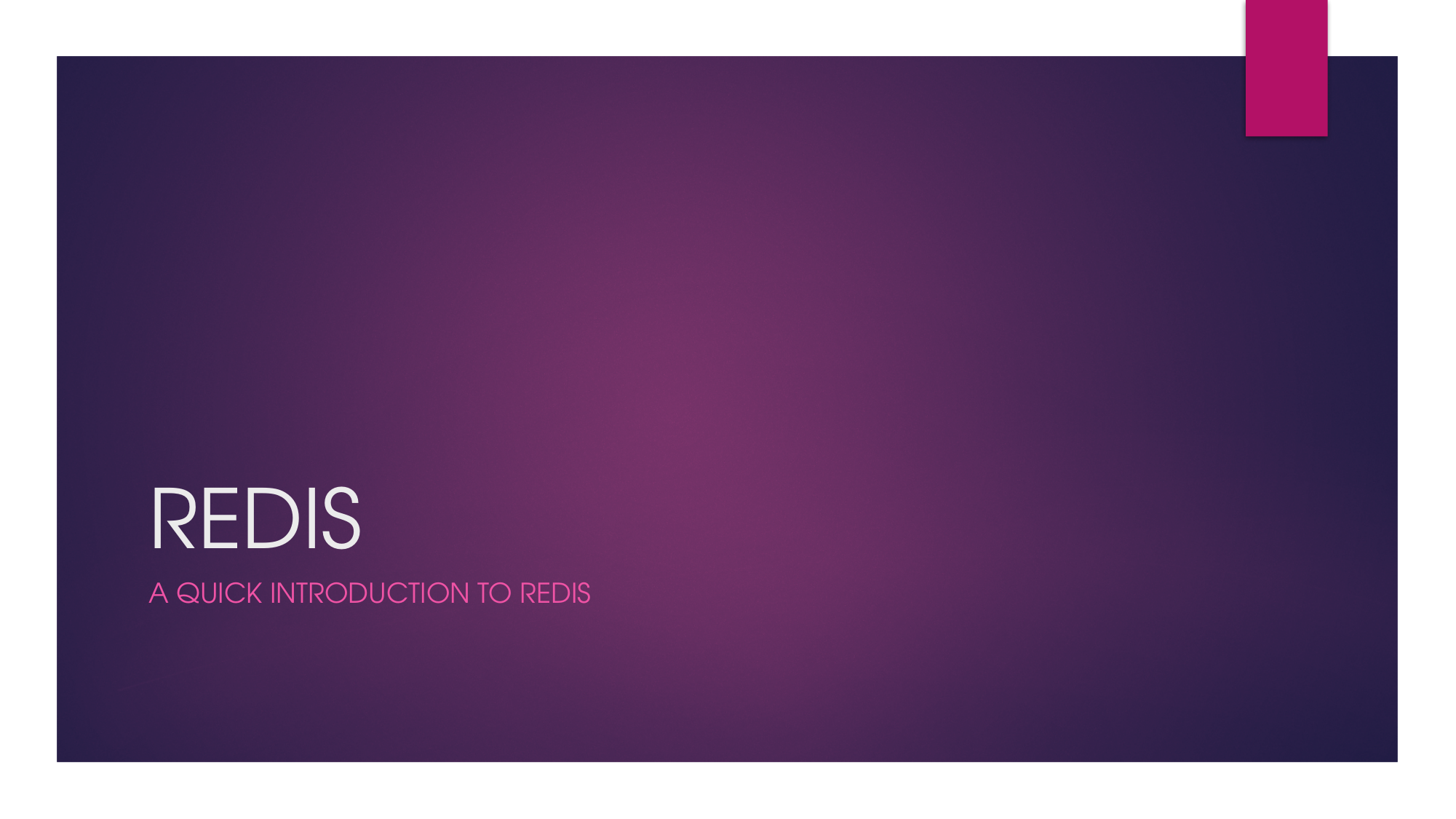

# REDIS
A quick introduction to Redis